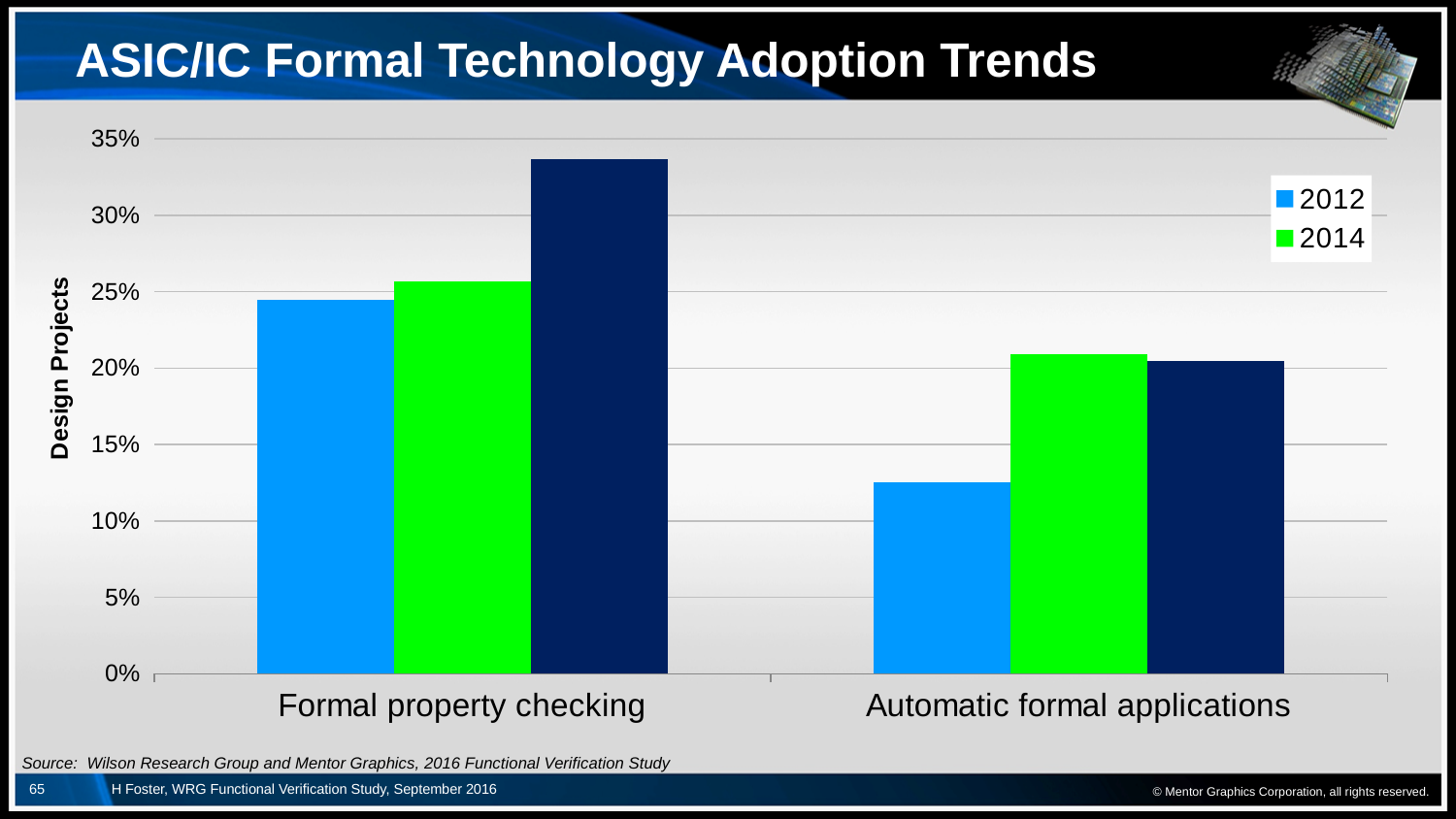

# ASIC/IC Formal Technology Adoption Trends

### Chart

| Category | 2012 | 2014 | 2016 |
|---|---|---|---|
| Formal property checking | 0.245 | 0.257 | 0.337 |
| Automatic formal applications | 0.125 | 0.209 | 0.205 |
© Mentor Graphics Corporation, all rights reserved.
Source:  Wilson Research Group and Mentor Graphics, 2016 Functional Verification Study
65
H Foster, WRG Functional Verification Study, September 2016